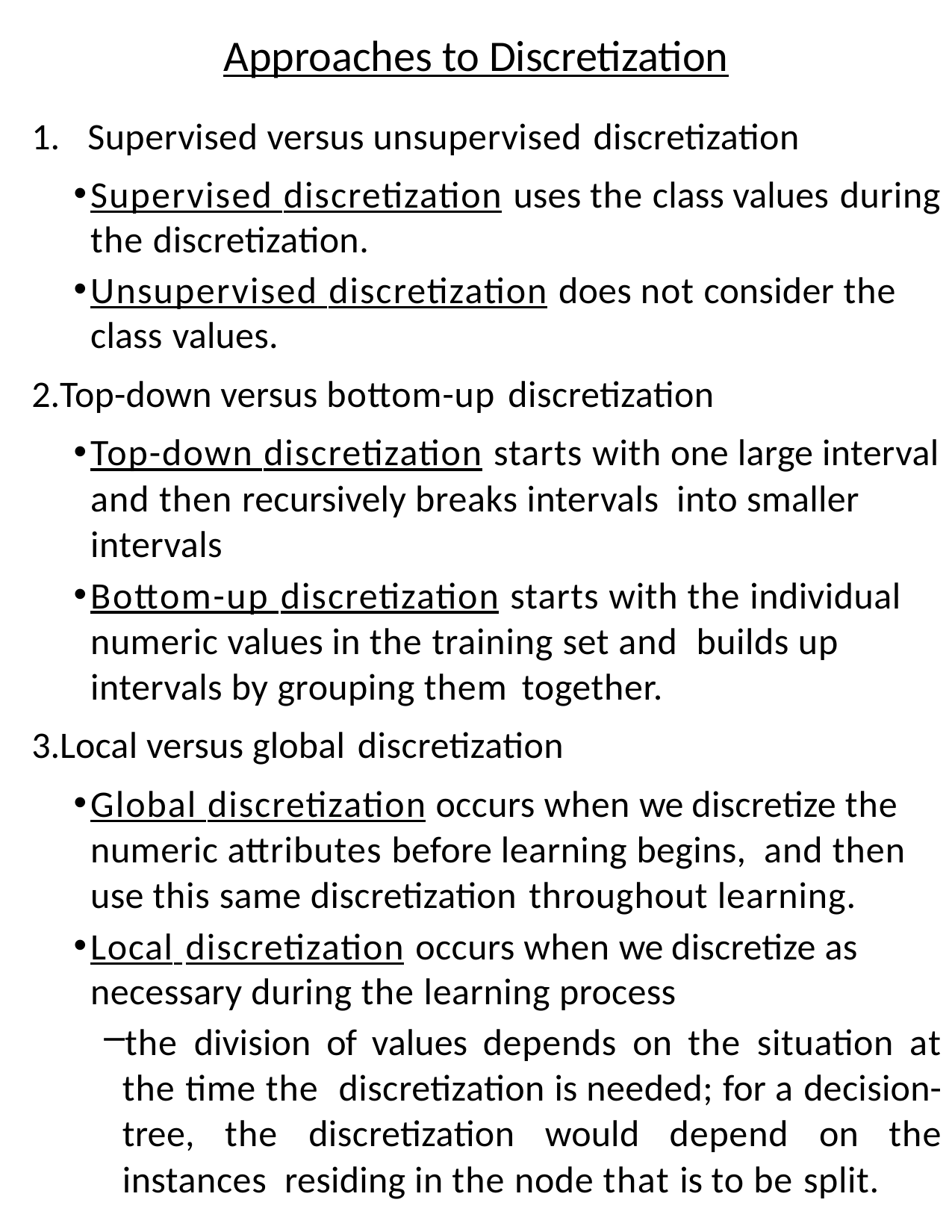

# Approaches to Discretization
Supervised versus unsupervised discretization
Supervised discretization uses the class values during the discretization.
Unsupervised discretization does not consider the class values.
Top-down versus bottom-up discretization
Top-down discretization starts with one large interval and then recursively breaks intervals  into smaller intervals
Bottom-up discretization starts with the individual numeric values in the training set and  builds up intervals by grouping them together.
Local versus global discretization
Global discretization occurs when we discretize the numeric attributes before learning begins,  and then use this same discretization throughout learning.
Local discretization occurs when we discretize as necessary during the learning process
the division of values depends on the situation at the time the  discretization is needed; for a decision-tree, the discretization would depend on the instances  residing in the node that is to be split.